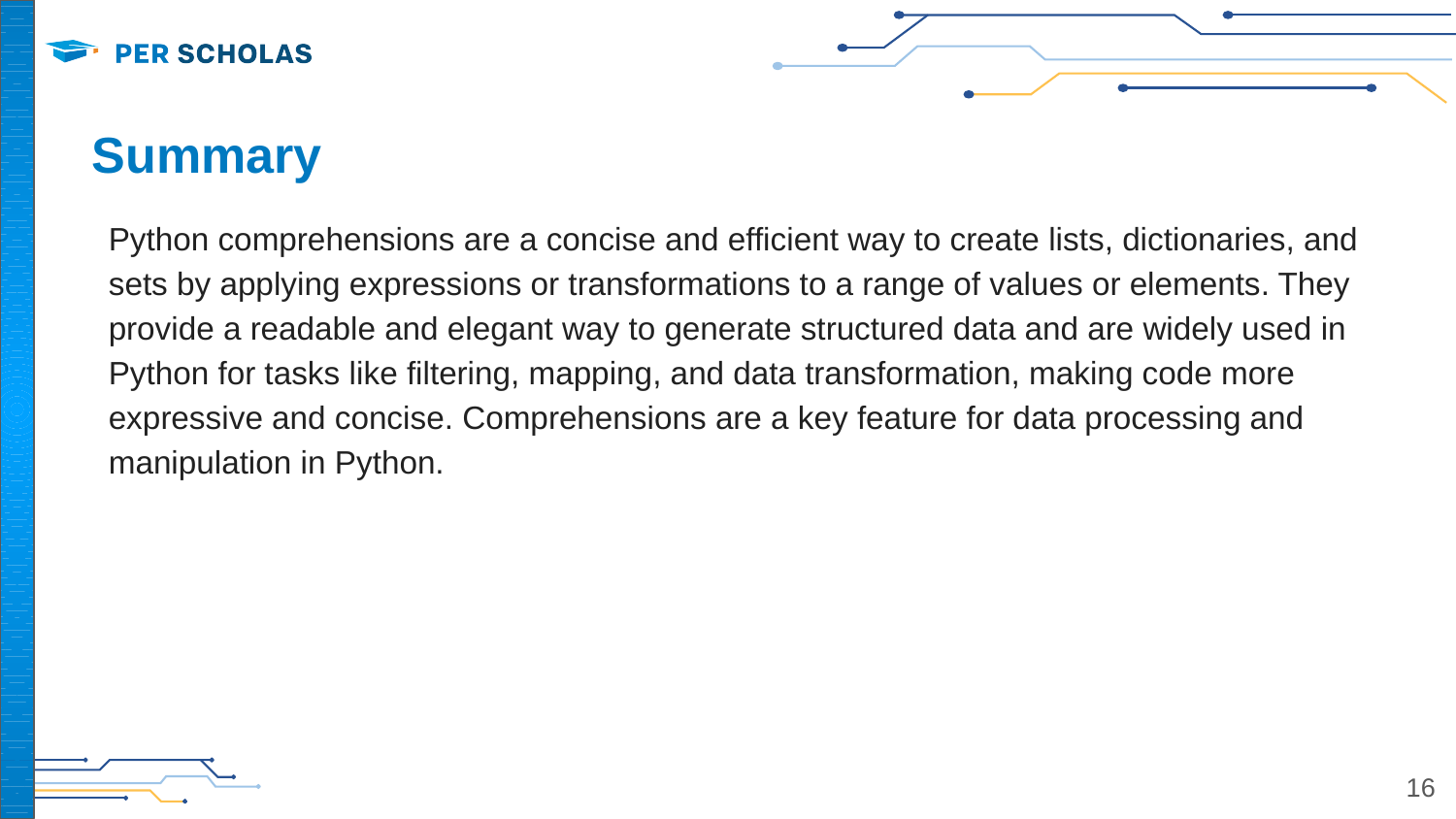

# Summary
Python comprehensions are a concise and efficient way to create lists, dictionaries, and sets by applying expressions or transformations to a range of values or elements. They provide a readable and elegant way to generate structured data and are widely used in Python for tasks like filtering, mapping, and data transformation, making code more expressive and concise. Comprehensions are a key feature for data processing and manipulation in Python.
16